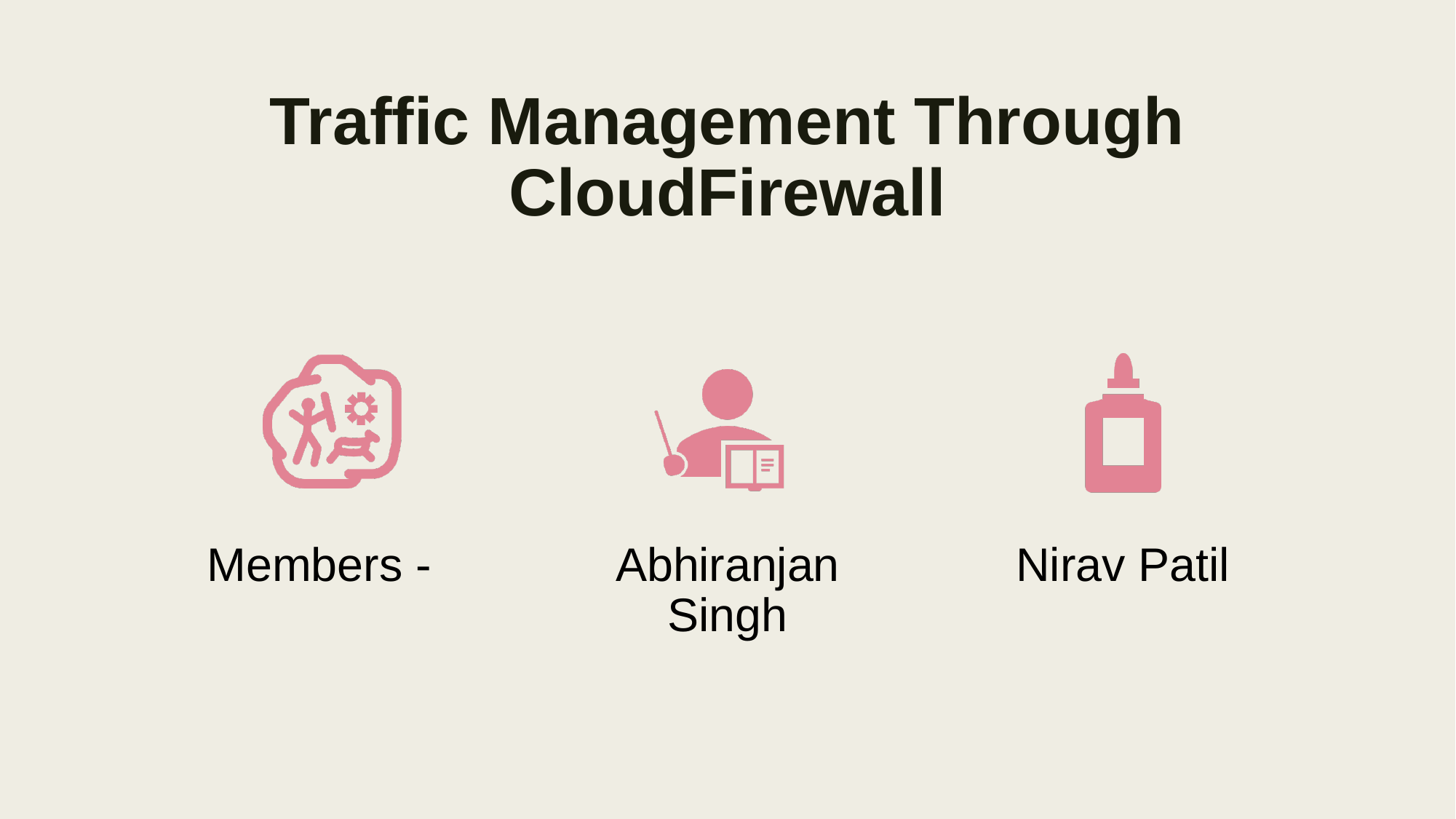

# Traffic Management Through CloudFirewall
Members -
Abhiranjan Singh
Nirav Patil